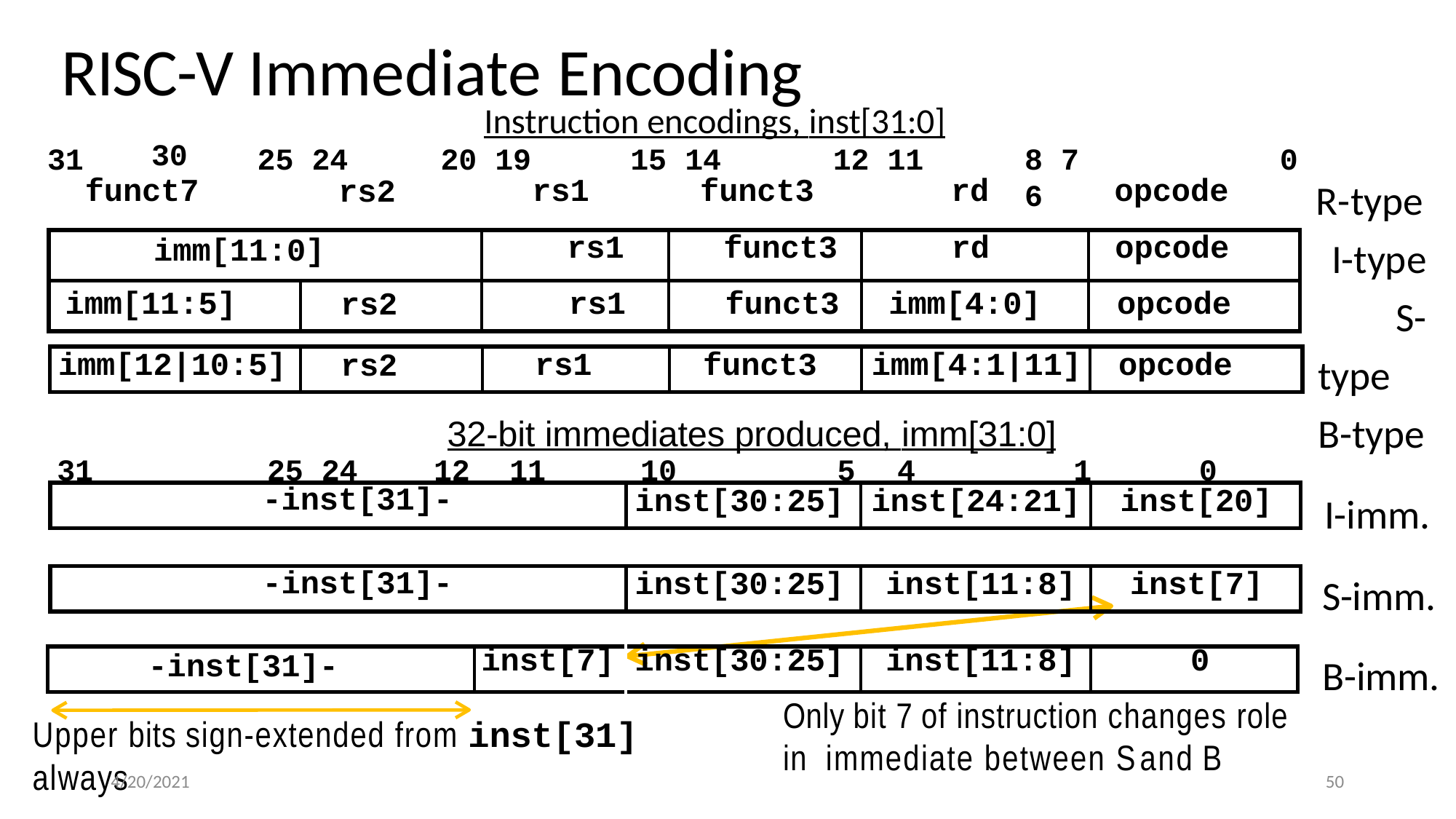

# RISC-V Immediate Encoding
Instruction encodings, inst[31:0]
25 24	20 19	15 14	12 11
30
31
8 7 6
0
R-type  I-type  S-type  B-type
| funct7 | rs2 | rs1 | funct3 | rd | opcode |
| --- | --- | --- | --- | --- | --- |
| imm[11:0] |  | rs1 | funct3 | rd | opcode |
| --- | --- | --- | --- | --- | --- |
| imm[11:5] | rs2 | rs1 | funct3 | imm[4:0] | opcode |
| imm[12|10:5] | rs2 | rs1 | funct3 | imm[4:1|11] | opcode |
| --- | --- | --- | --- | --- | --- |
32-bit immediates produced, imm[31:0]
12	11	10	5	4
31
25 24
1
0
| -inst[31]- | inst[30:25] | inst[24:21] | inst[20] |
| --- | --- | --- | --- |
I-imm.
S-imm.
B-imm.
| -inst[31]- | inst[30:25] | inst[11:8] | inst[7] |
| --- | --- | --- | --- |

| -inst[31]- | inst[7] | inst[30:25] | inst[11:8] | 0 |
| --- | --- | --- | --- | --- |
Only bit 7 of instruction changes role in  immediate between S and B

Upper bits sign-extended from inst[31] always
4/20/2021
50